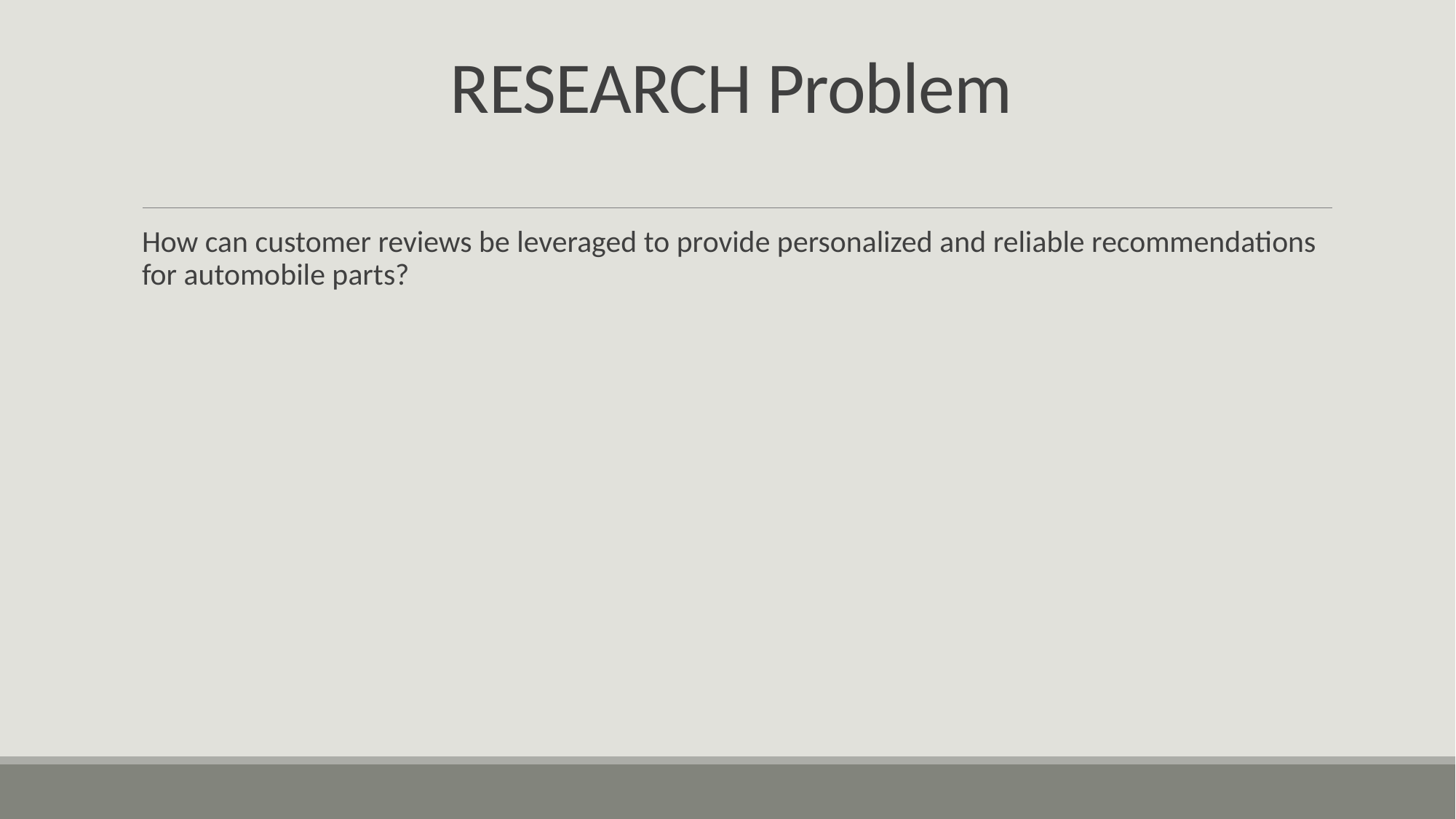

# RESEARCH Problem

How can customer reviews be leveraged to provide personalized and reliable recommendations for automobile parts?